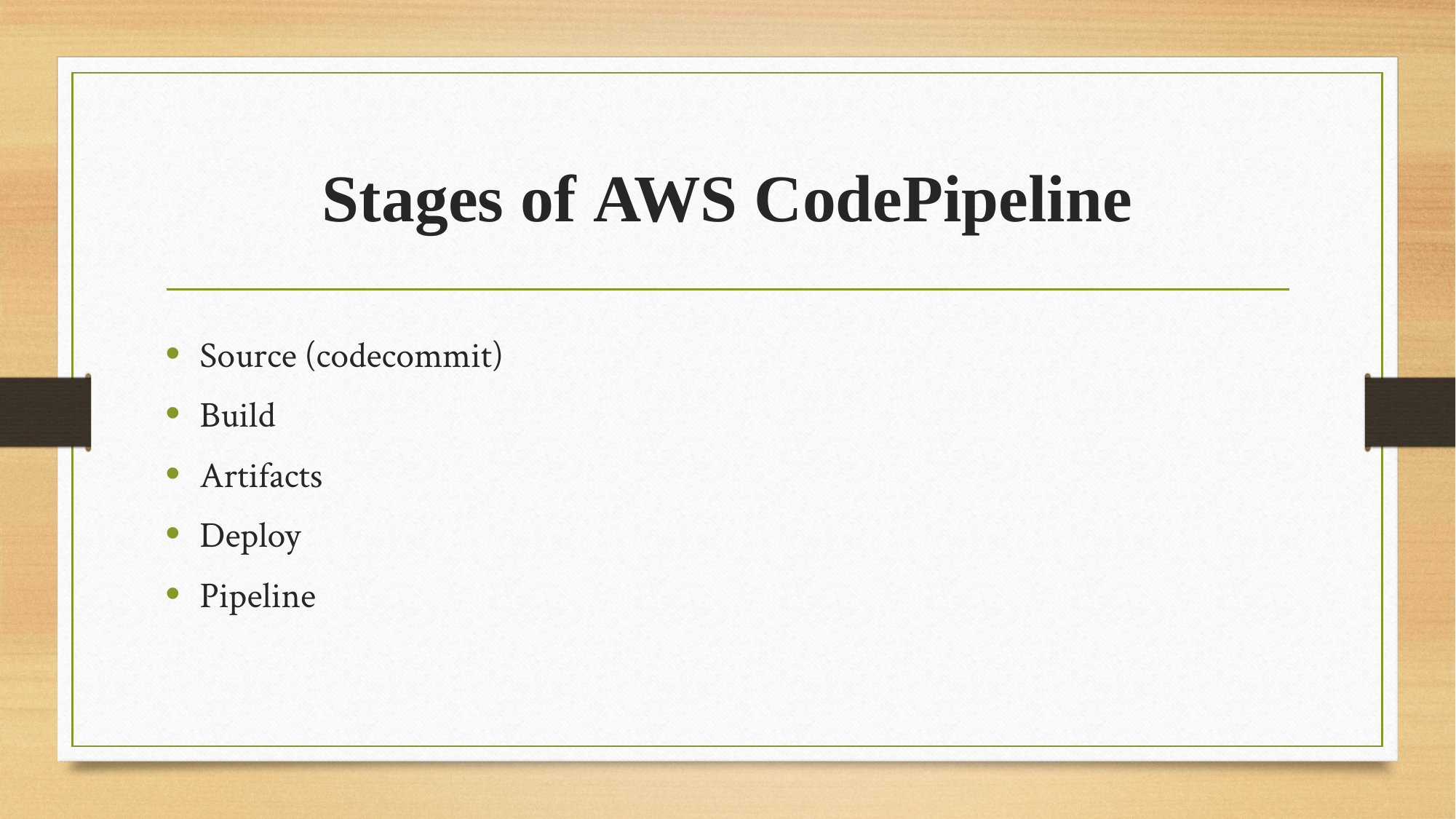

# Stages of AWS CodePipeline
Source (codecommit)
Build
Artifacts
Deploy
Pipeline